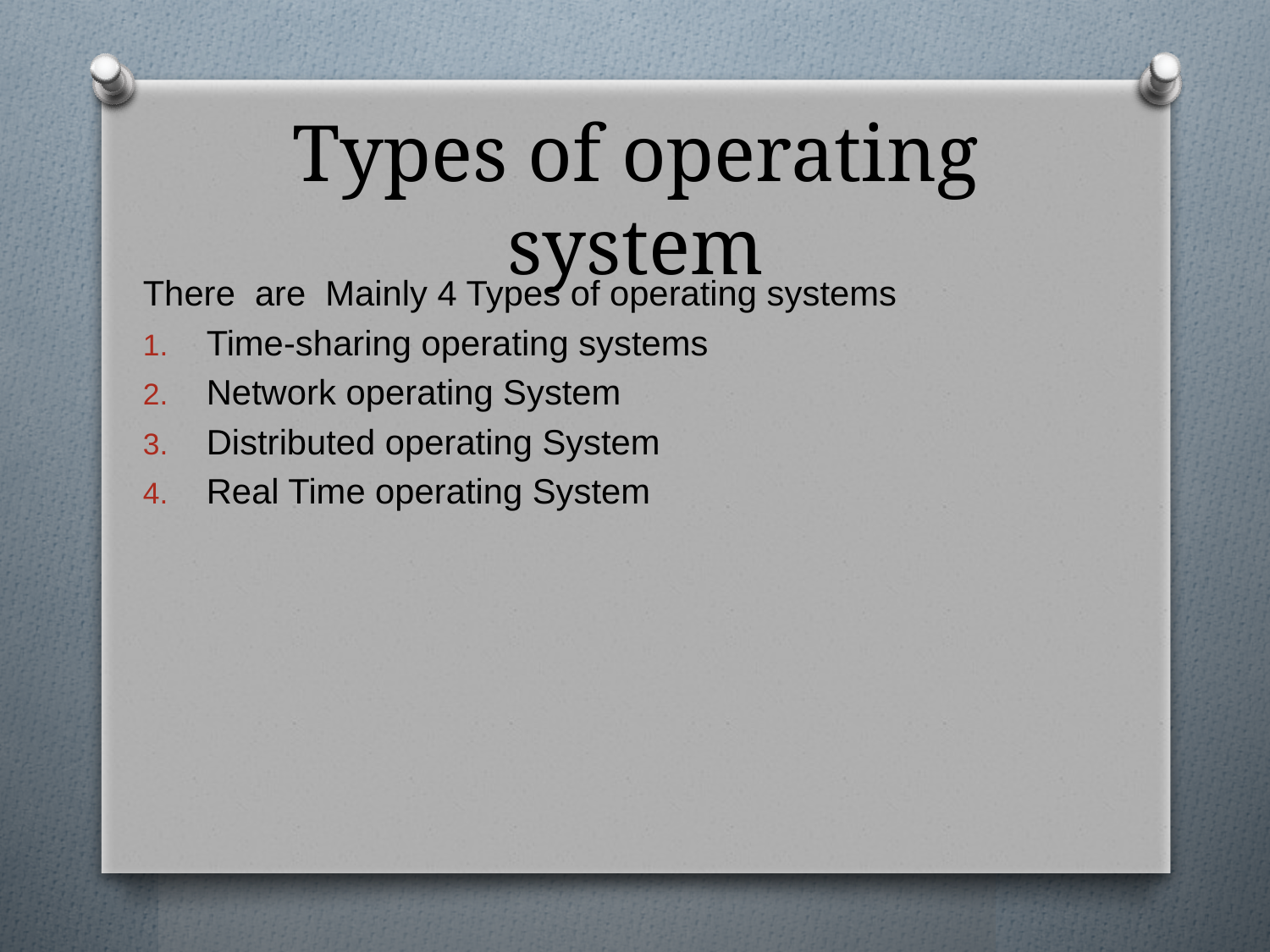

# Types of operating system
There  are  Mainly 4 Types of operating systems
Time-sharing operating systems
Network operating System
Distributed operating System
Real Time operating System